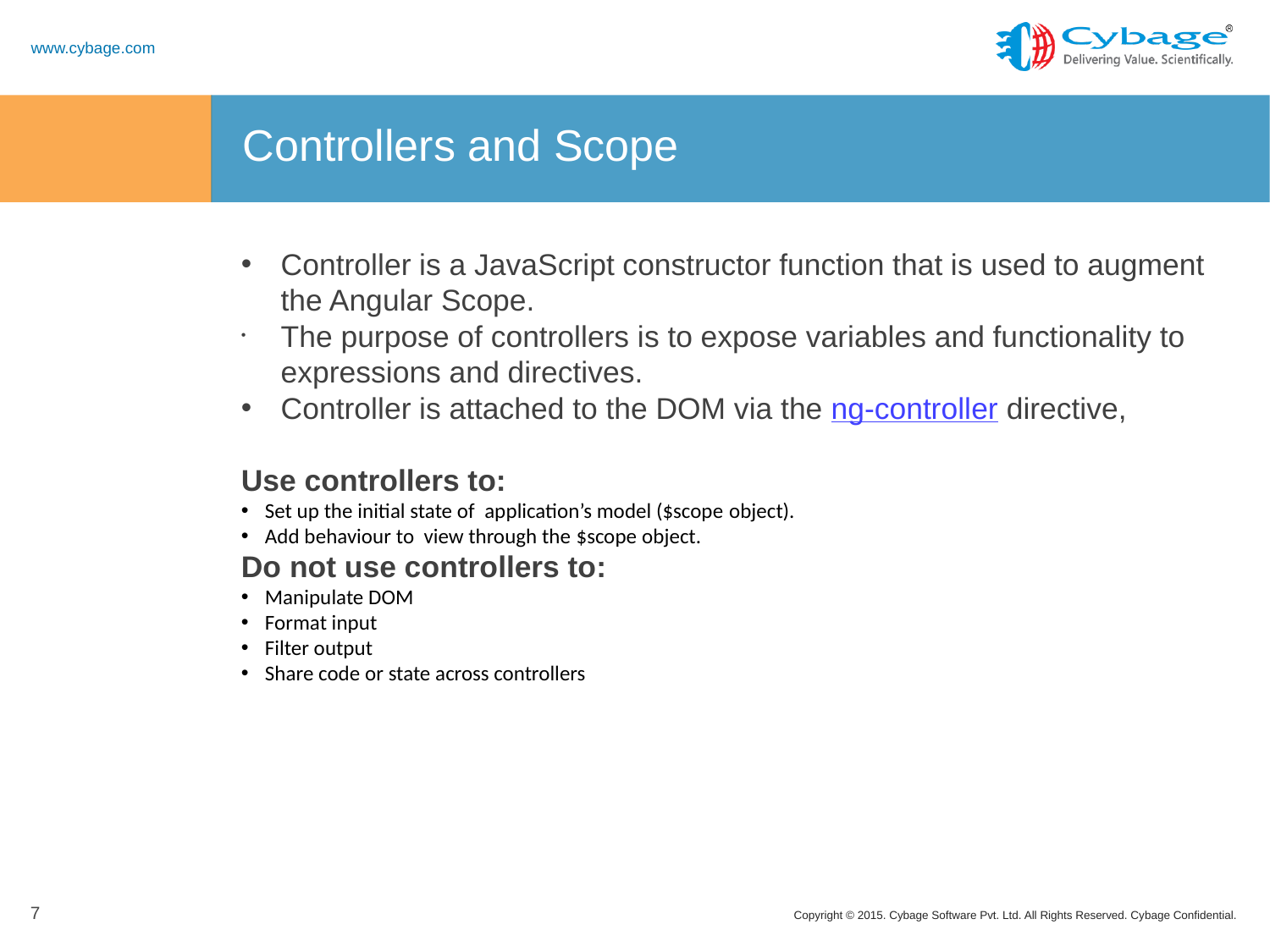

Controllers and Scope
Controller is a JavaScript constructor function that is used to augment the Angular Scope.
The purpose of controllers is to expose variables and functionality to expressions and directives.
Controller is attached to the DOM via the ng-controller directive,

Use controllers to:
Set up the initial state of  application’s model ($scope object).
Add behaviour to  view through the $scope object.
Do not use controllers to:
Manipulate DOM
Format input
Filter output
Share code or state across controllers

7